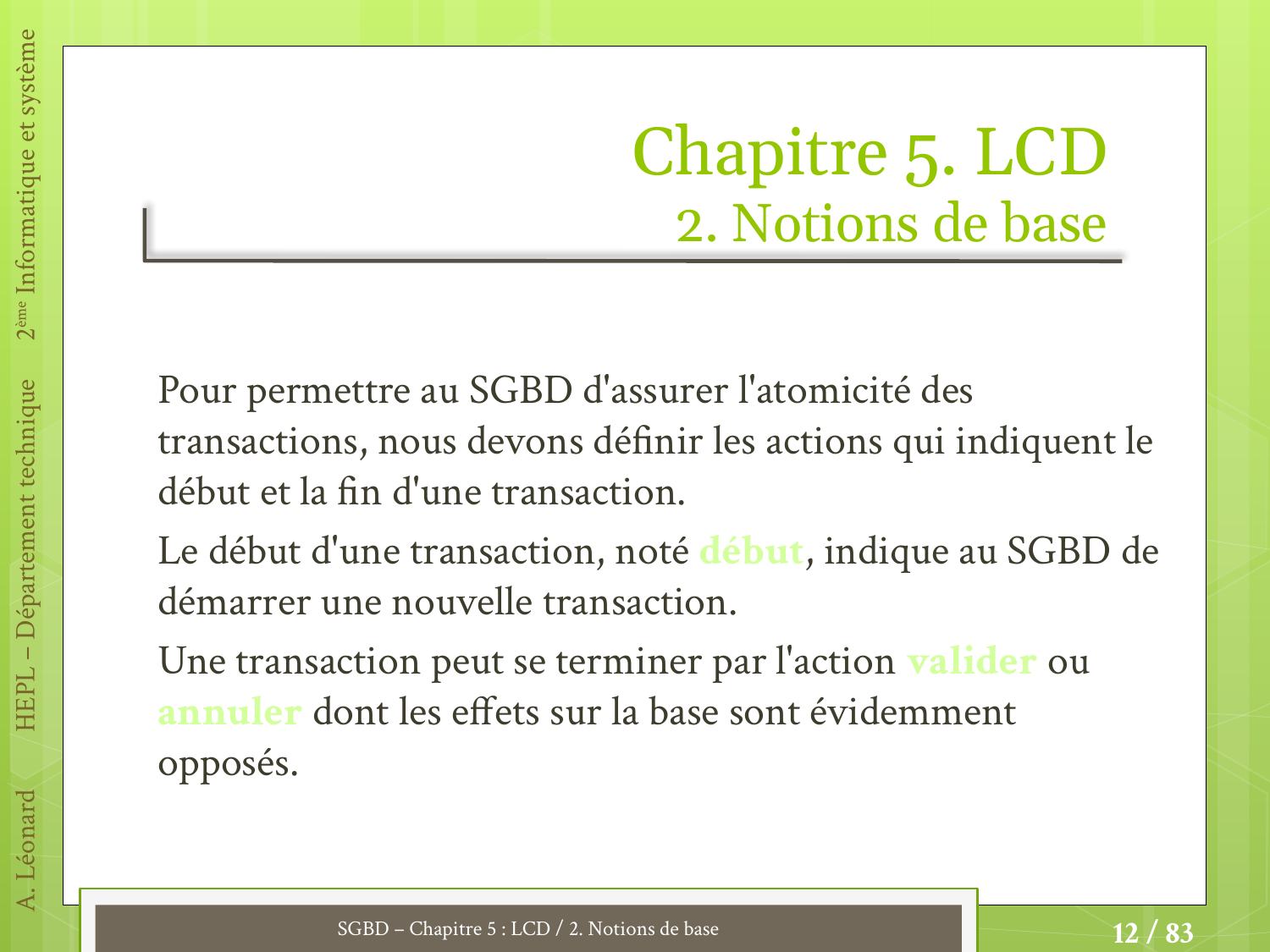

# Chapitre 5. LCD 2. Notions de base
Pour permettre au SGBD d'assurer l'atomicité des transactions, nous devons définir les actions qui indiquent le début et la fin d'une transaction.
Le début d'une transaction, noté début, indique au SGBD de démarrer une nouvelle transaction.
Une transaction peut se terminer par l'action valider ou annuler dont les effets sur la base sont évidemment opposés.
SGBD – Chapitre 5 : LCD / 2. Notions de base